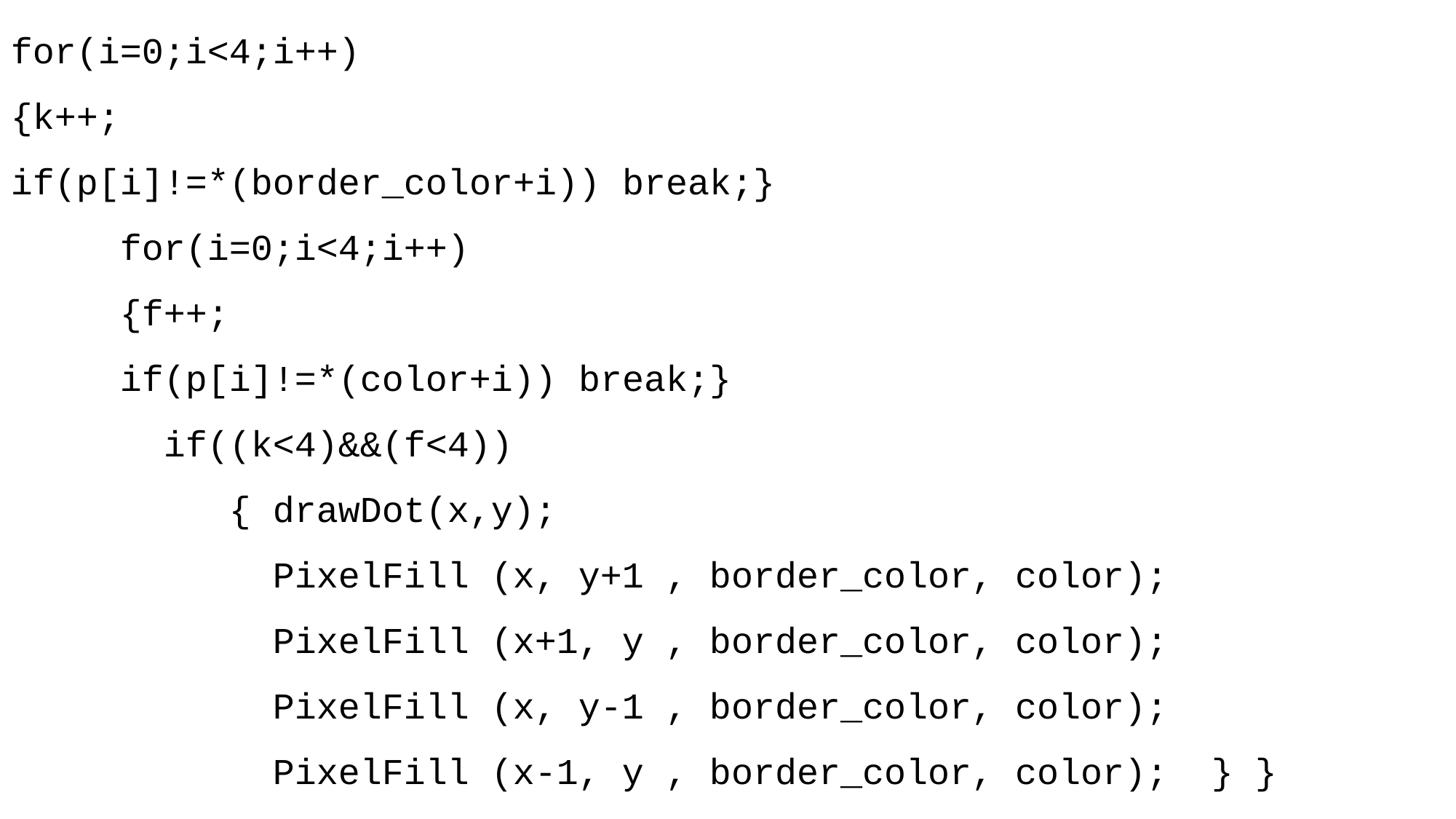

for(i=0;i<4;i++)
{k++;
if(p[i]!=*(border_color+i)) break;}
	for(i=0;i<4;i++)
	{f++;
	if(p[i]!=*(color+i)) break;}
	  if((k<4)&&(f<4))
          { drawDot(x,y);
		  PixelFill (x, y+1 , border_color, color);
		  PixelFill (x+1, y , border_color, color);
		  PixelFill (x, y-1 , border_color, color);
		  PixelFill (x-1, y , border_color, color);  } }